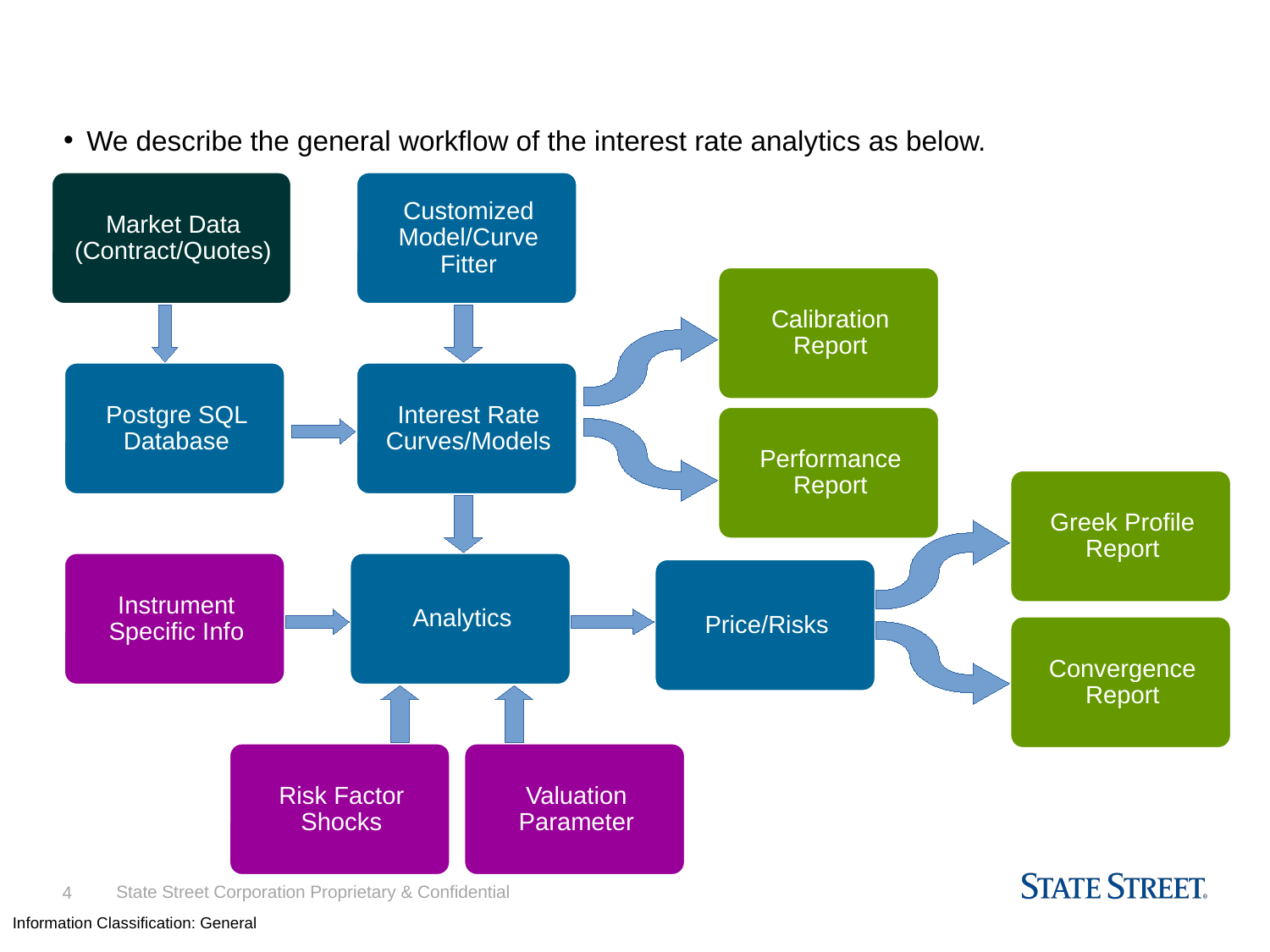

General WorkFlow
We describe the general workflow of the interest rate analytics as below.

Market Data
(Contract/Quotes)
Customized Model/Curve Fitter
Calibration Report

Postgre SQL Database
Interest Rate Curves/Models
Performance Report

Greek Profile Report

Instrument Specific Info
Analytics
Price/Risks

Convergence Report

Risk Factor Shocks
Valuation Parameter